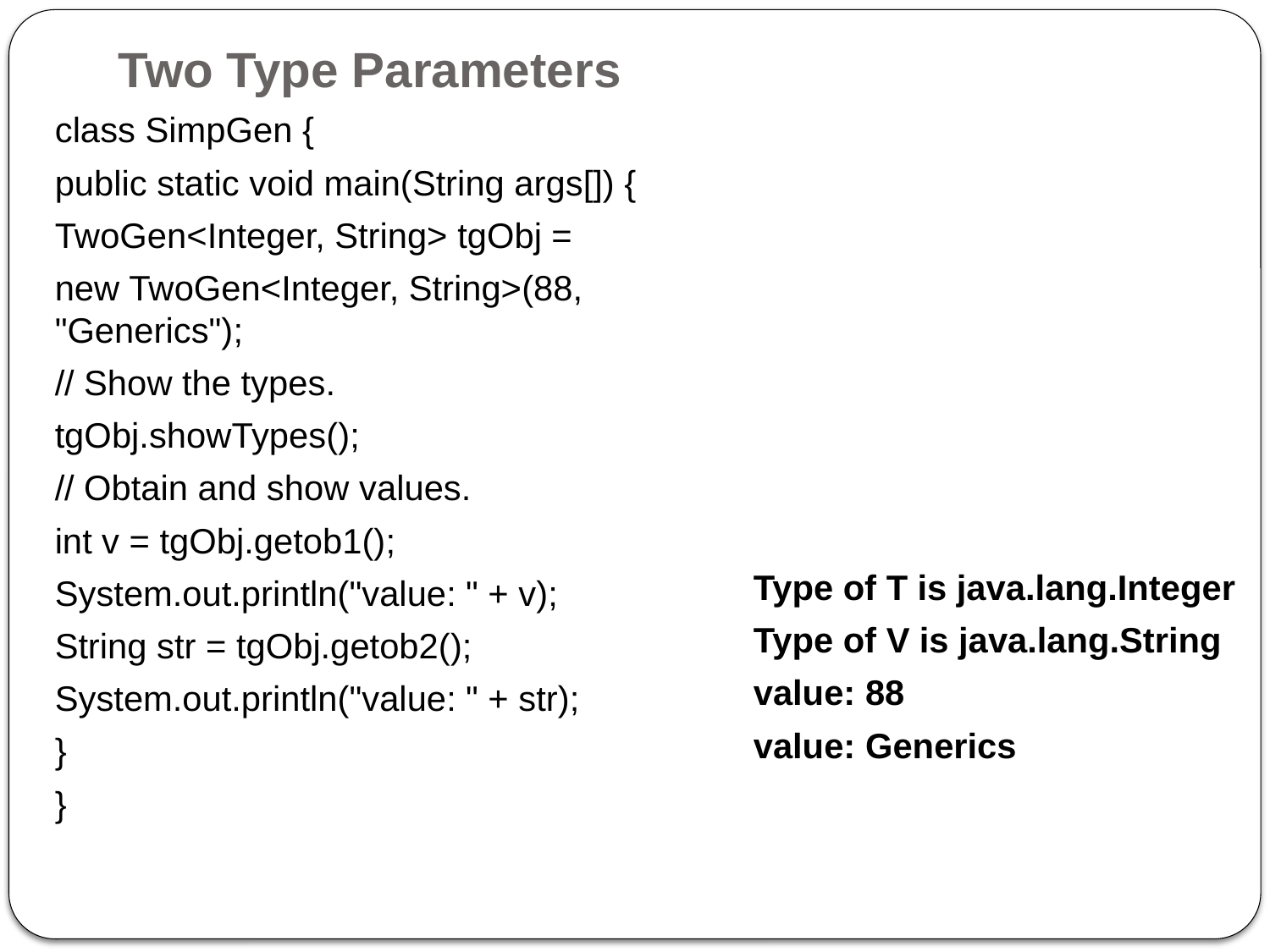

# Two Type Parameters
class SimpGen {
public static void main(String args[]) {
TwoGen<Integer, String> tgObj =
new TwoGen<Integer, String>(88, "Generics");
// Show the types.
tgObj.showTypes();
// Obtain and show values.
int v = tgObj.getob1();
System.out.println("value: " + v);
String str = tgObj.getob2();
System.out.println("value: " + str);
}
}
Type of T is java.lang.Integer
Type of V is java.lang.String
value: 88
value: Generics